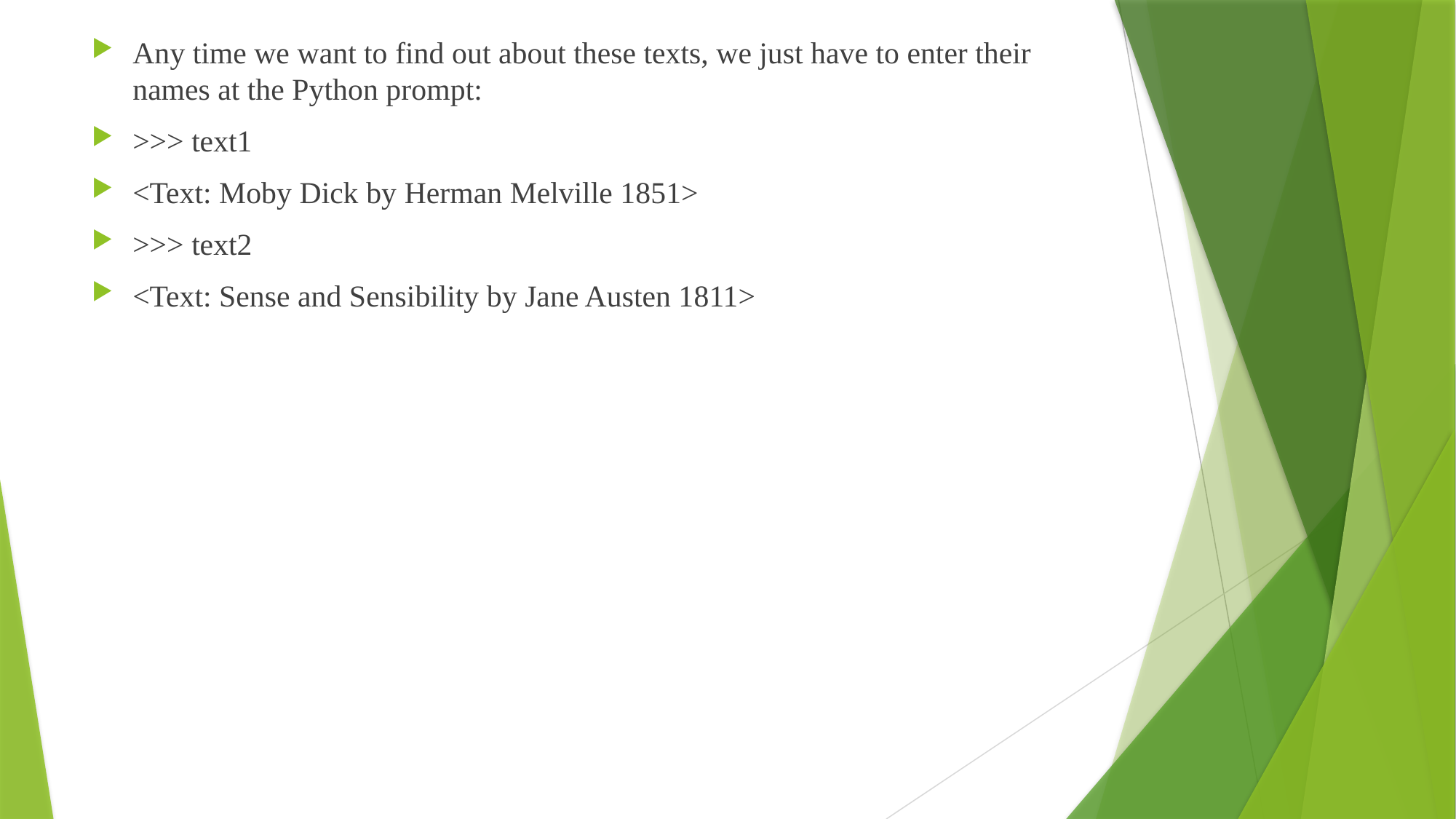

Any time we want to find out about these texts, we just have to enter their names at the Python prompt:
>>> text1
<Text: Moby Dick by Herman Melville 1851>
>>> text2
<Text: Sense and Sensibility by Jane Austen 1811>